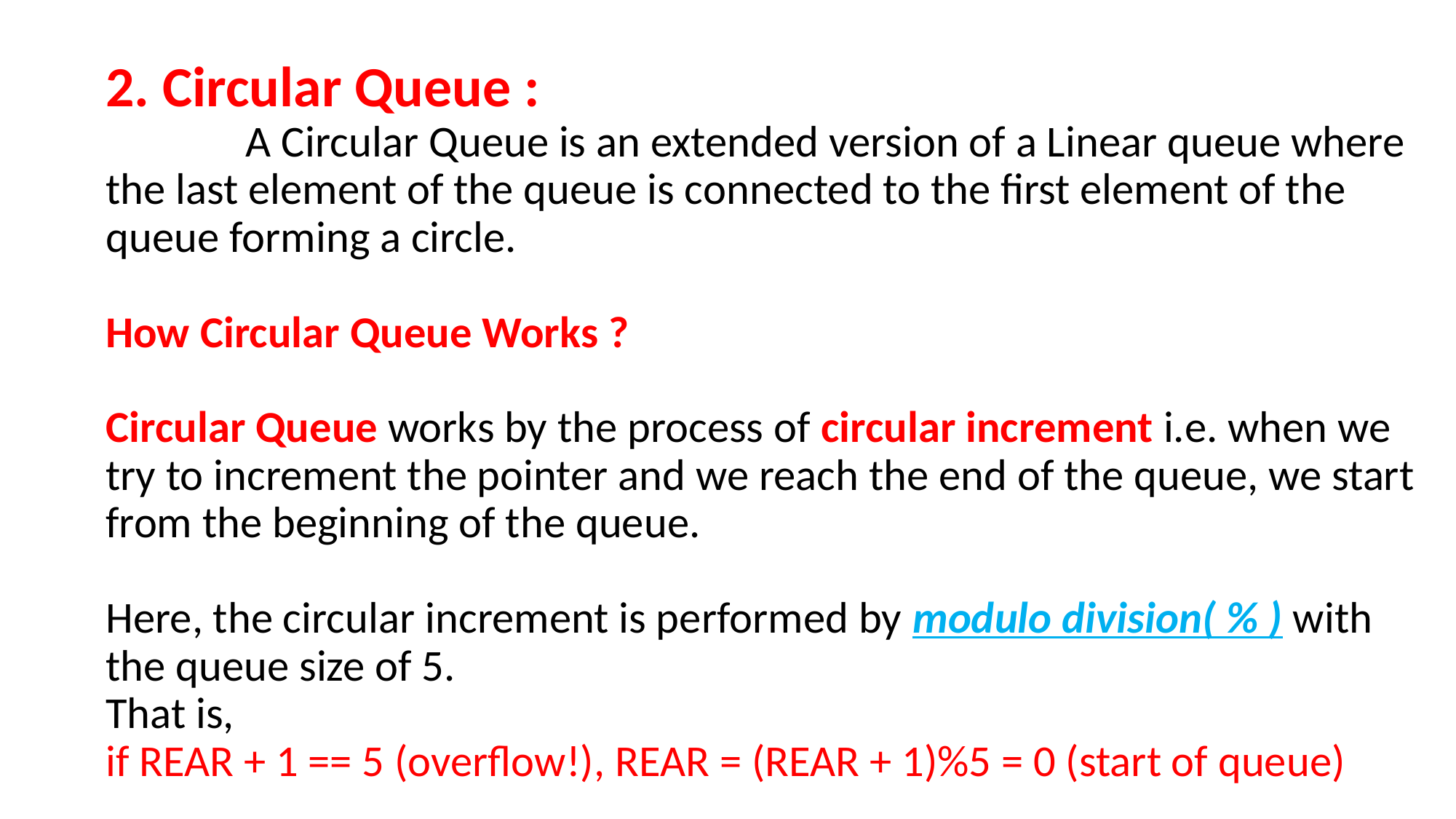

2. Circular Queue :
              A Circular Queue is an extended version of a Linear queue where the last element of the queue is connected to the first element of the queue forming a circle.

How Circular Queue Works ?

Circular Queue works by the process of circular increment i.e. when we try to increment the pointer and we reach the end of the queue, we start from the beginning of the queue.

Here, the circular increment is performed by modulo division( % ) with the queue size of 5.
That is,
if REAR + 1 == 5 (overflow!), REAR = (REAR + 1)%5 = 0 (start of queue)